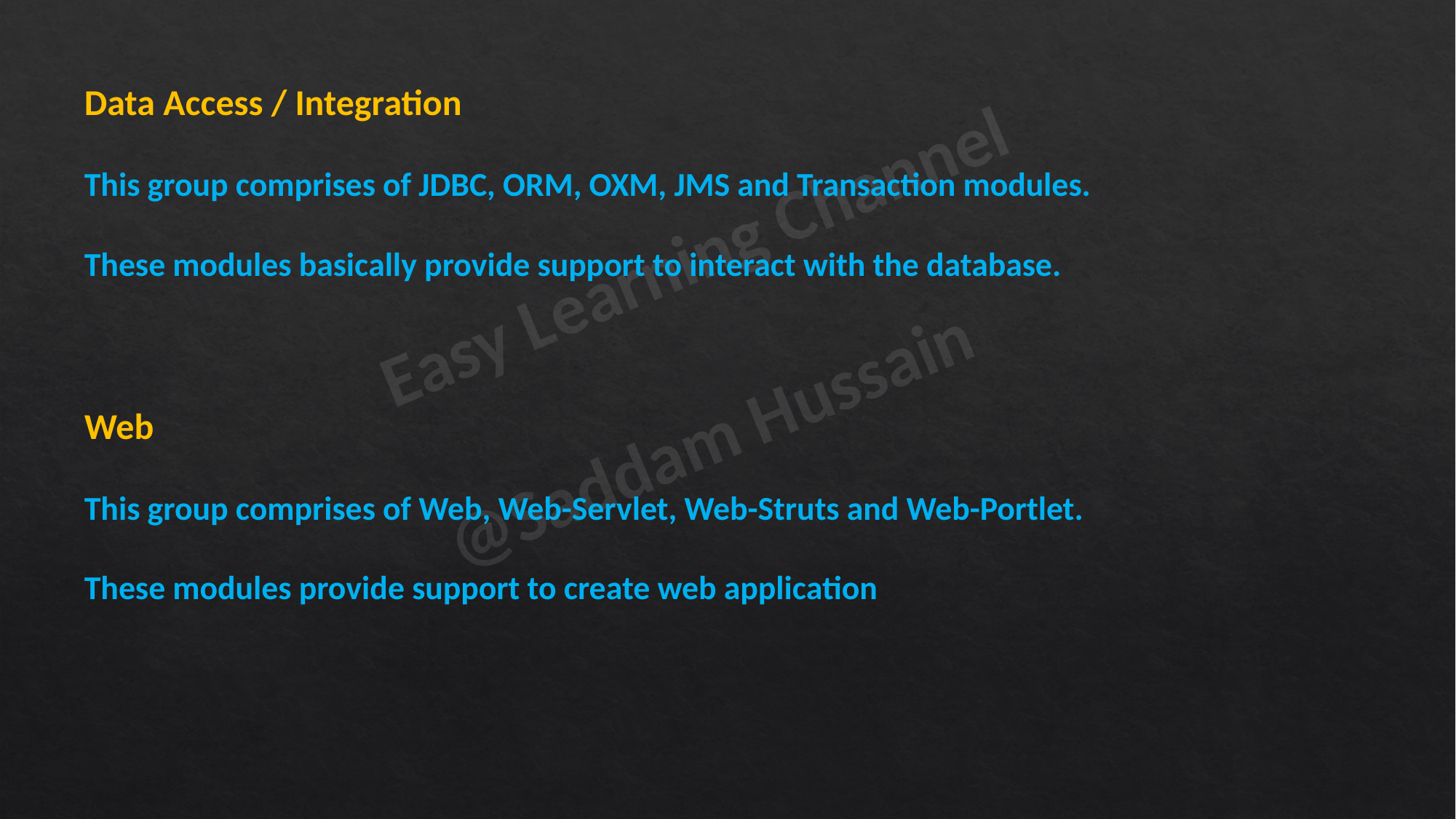

Data Access / Integration

This group comprises of JDBC, ORM, OXM, JMS and Transaction modules.

These modules basically provide support to interact with the database.

Web

This group comprises of Web, Web-Servlet, Web-Struts and Web-Portlet.

These modules provide support to create web application